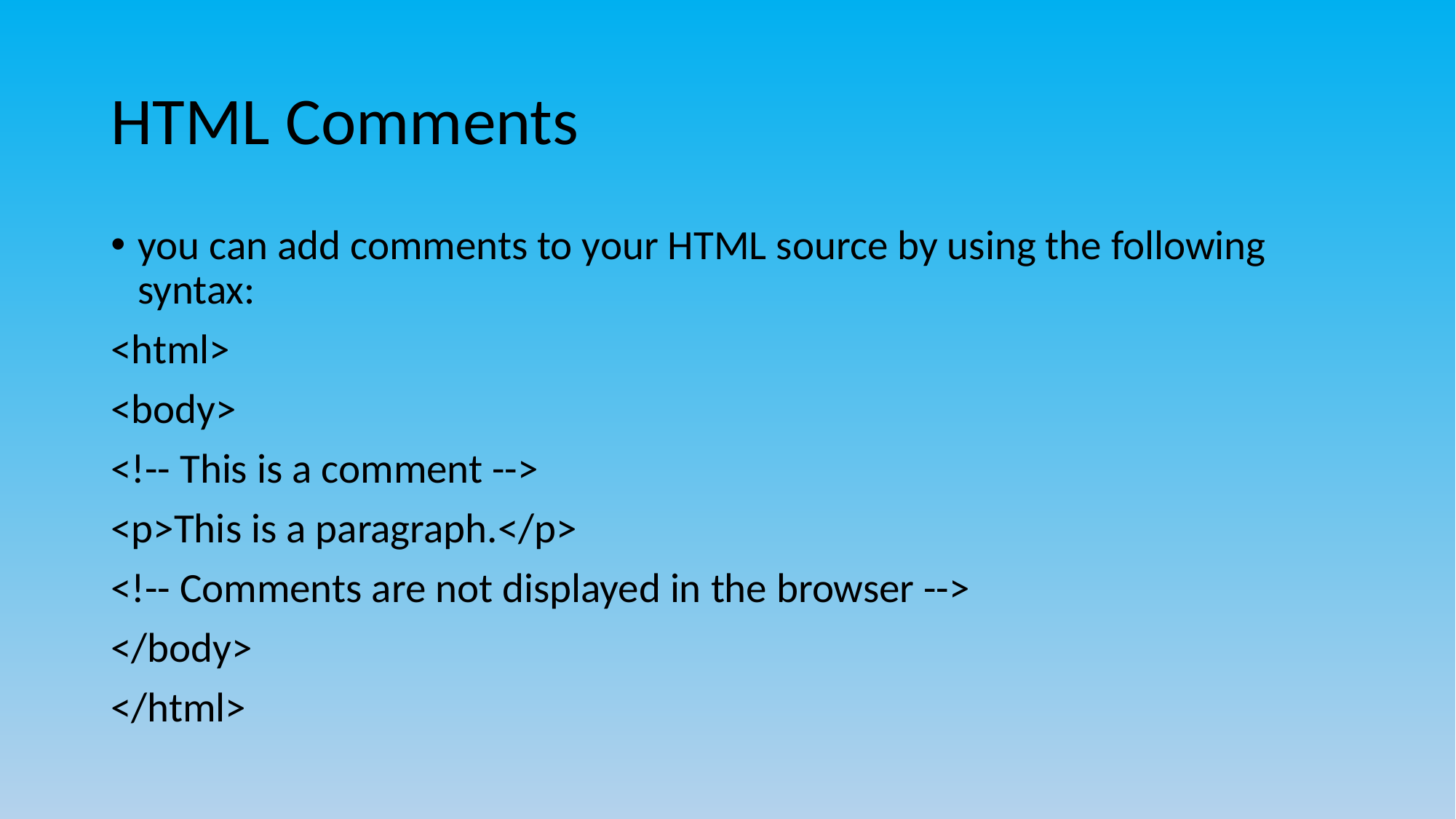

# HTML Comments
you can add comments to your HTML source by using the following syntax:
<html>
<body>
<!-- This is a comment -->
<p>This is a paragraph.</p>
<!-- Comments are not displayed in the browser -->
</body>
</html>